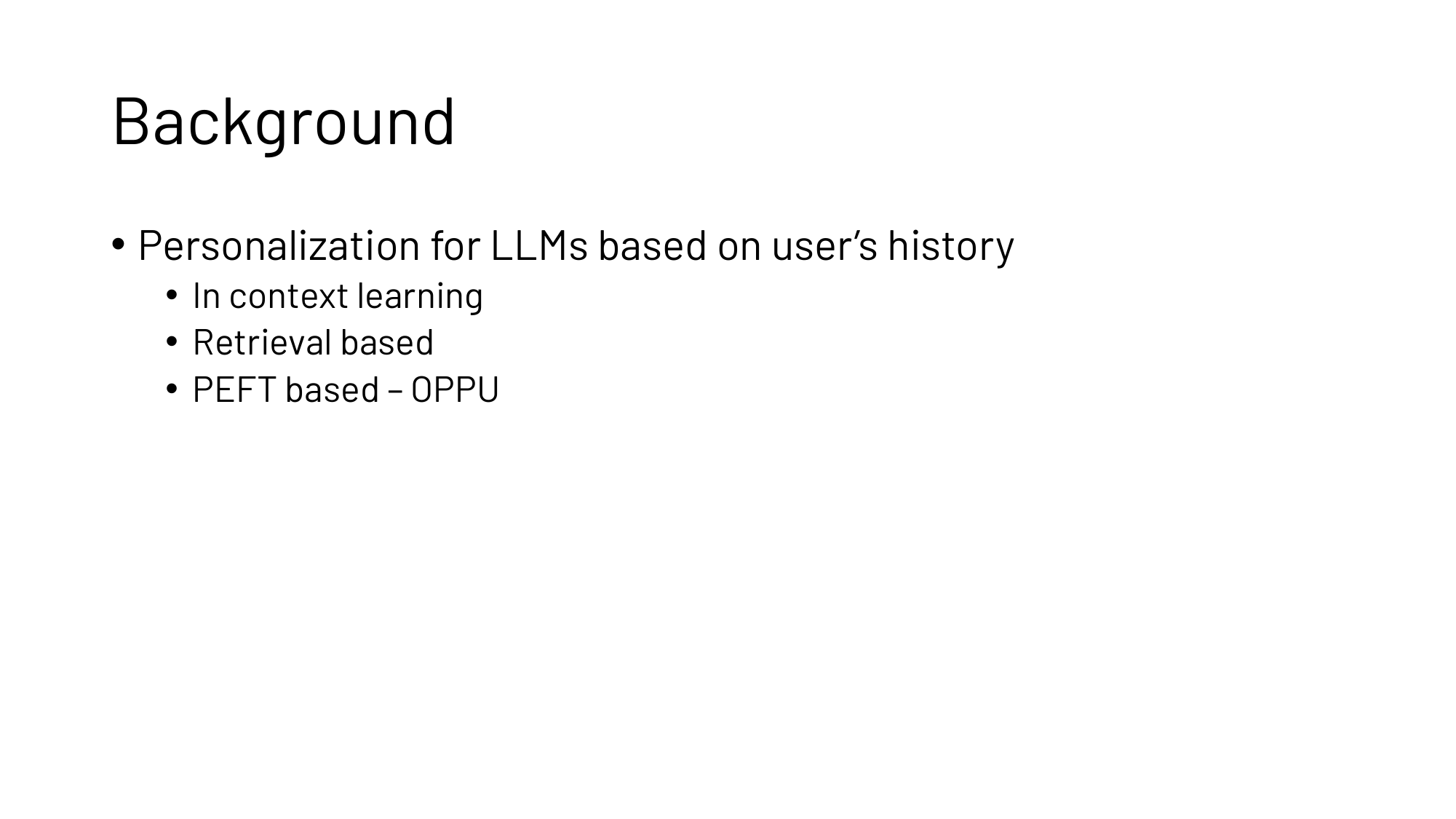

# Background
Personalization for LLMs based on user’s history
In context learning
Retrieval based
PEFT based – OPPU